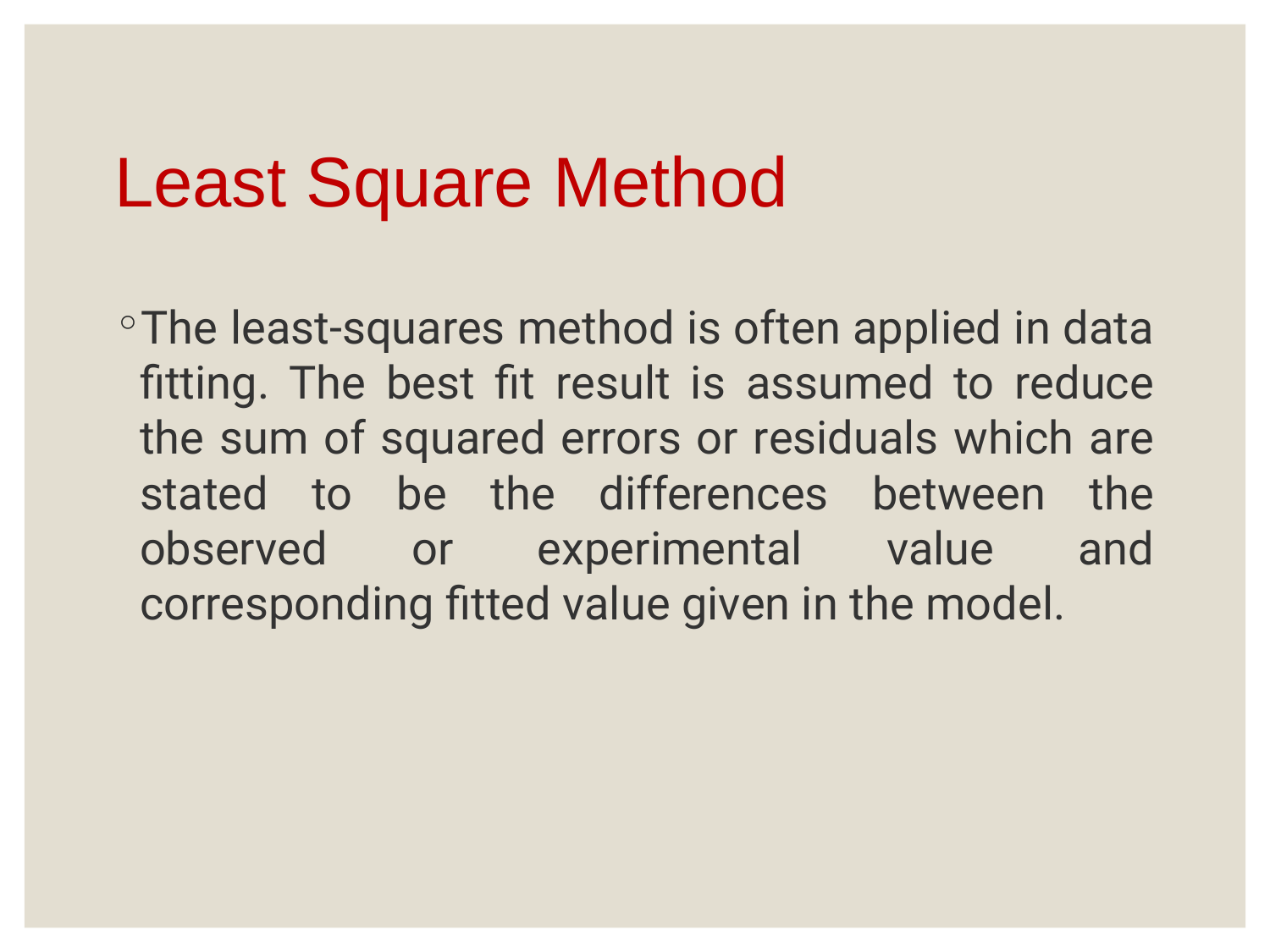

# Least Square Method
The least-squares method is often applied in data fitting. The best fit result is assumed to reduce the sum of squared errors or residuals which are stated to be the differences between the observed or experimental value and corresponding fitted value given in the model.